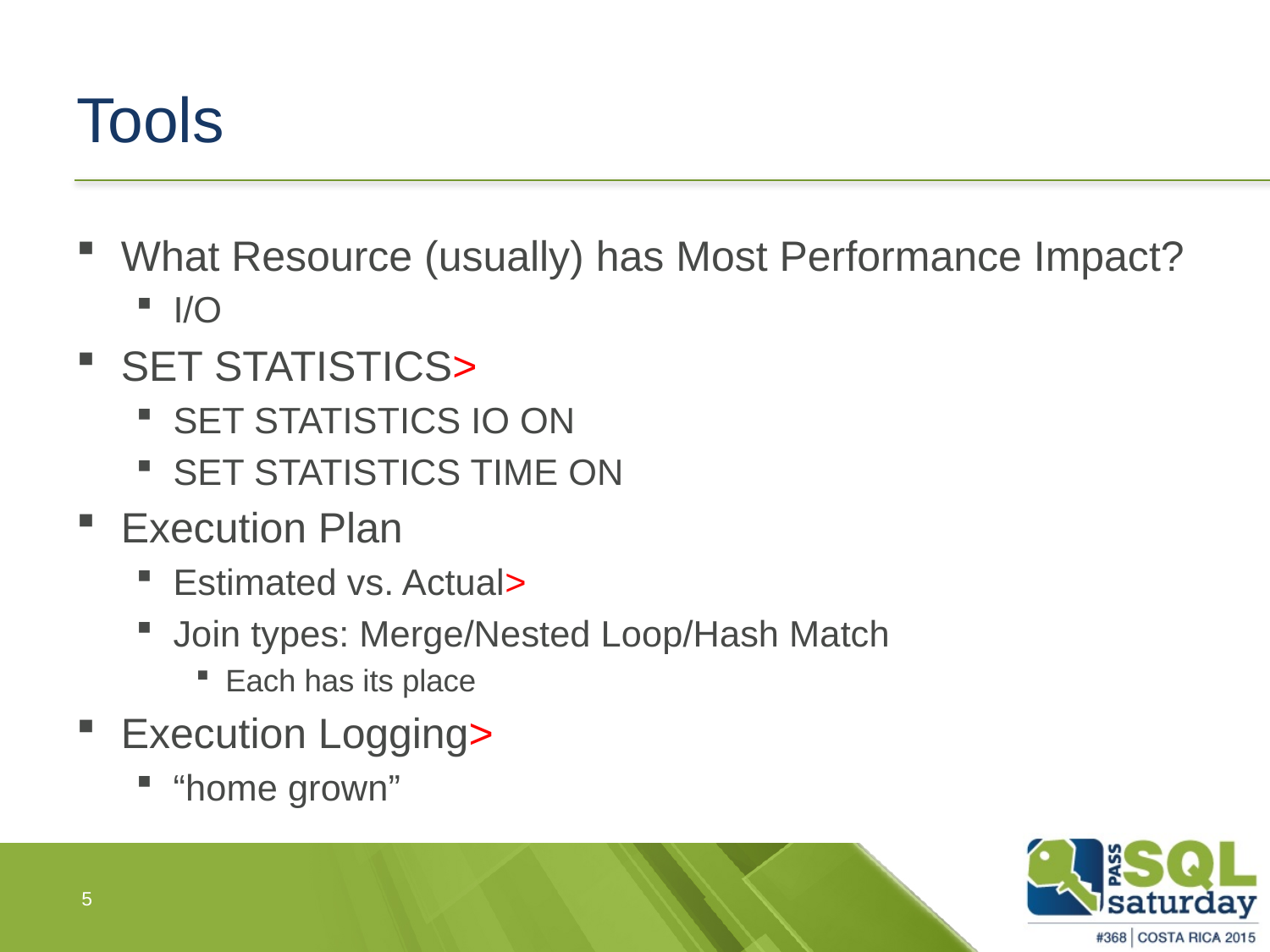

# Tools
What Resource (usually) has Most Performance Impact?
I/O
SET STATISTICS>
SET STATISTICS IO ON
SET STATISTICS TIME ON
Execution Plan
Estimated vs. Actual>
Join types: Merge/Nested Loop/Hash Match
Each has its place
Execution Logging>
“home grown”
5